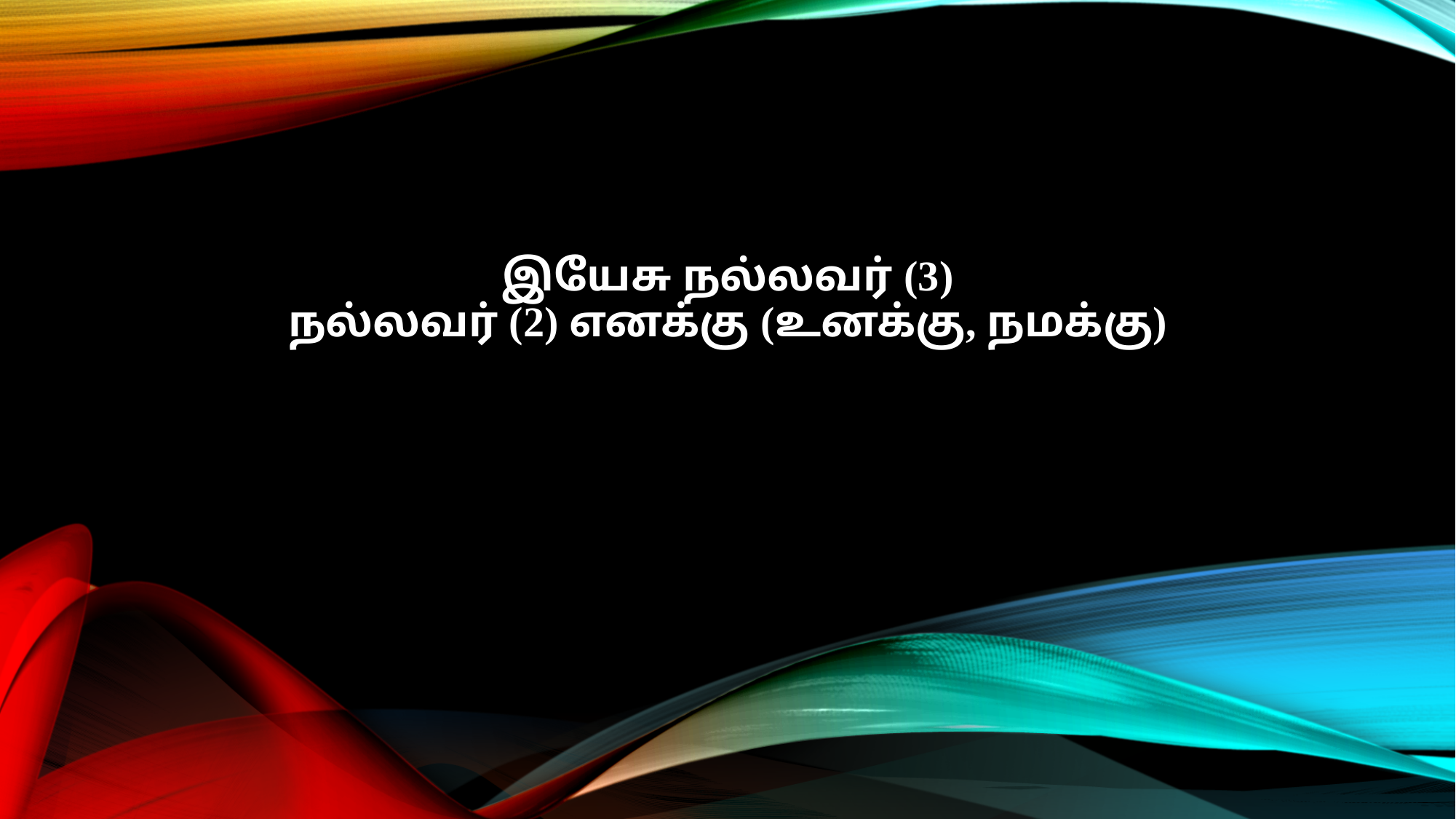

இயேசு நல்லவர் (3)
நல்லவர் (2) எனக்கு (உனக்கு, நமக்கு)